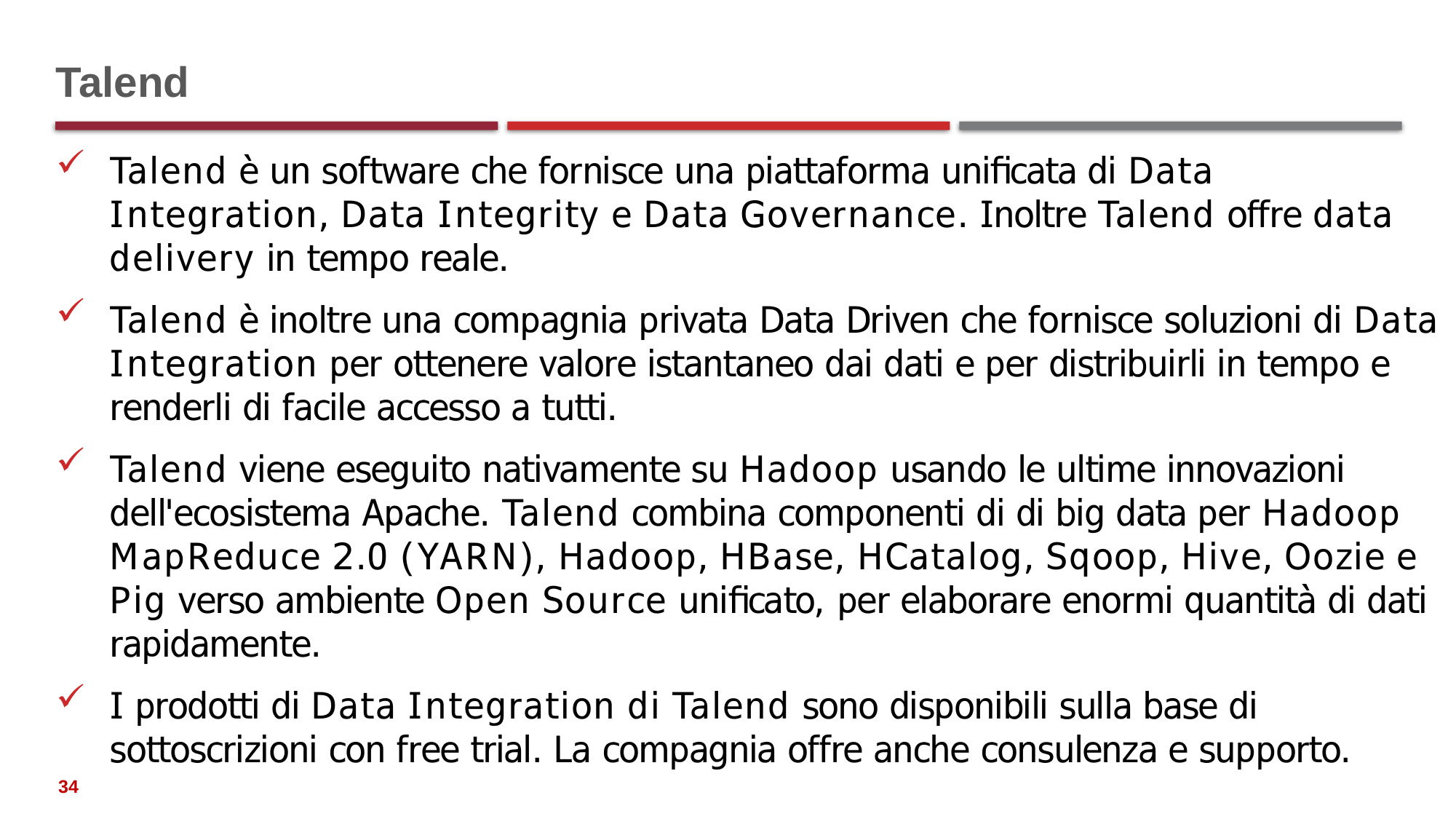

# Talend
Talend è un software che fornisce una piattaforma unificata di Data Integration, Data Integrity e Data Governance. Inoltre Talend offre data delivery in tempo reale.
Talend è inoltre una compagnia privata Data Driven che fornisce soluzioni di Data Integration per ottenere valore istantaneo dai dati e per distribuirli in tempo e renderli di facile accesso a tutti.
Talend viene eseguito nativamente su Hadoop usando le ultime innovazioni dell'ecosistema Apache. Talend combina componenti di di big data per Hadoop MapReduce 2.0 (YARN), Hadoop, HBase, HCatalog, Sqoop, Hive, Oozie e Pig verso ambiente Open Source unificato, per elaborare enormi quantità di dati rapidamente.
I prodotti di Data Integration di Talend sono disponibili sulla base di sottoscrizioni con free trial. La compagnia offre anche consulenza e supporto.

34